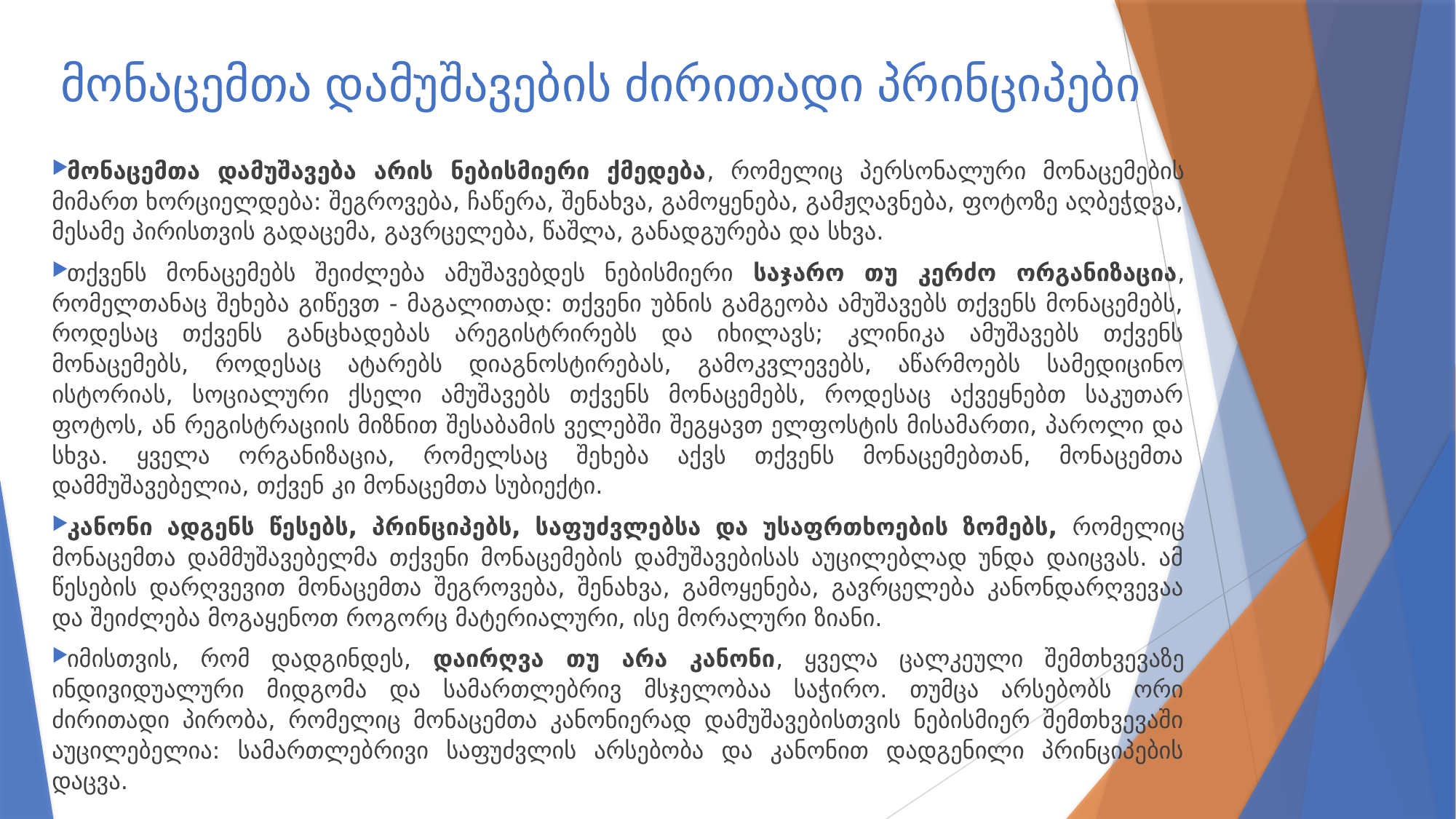

# მონაცემთა დამუშავების ძირითადი პრინციპები
მონაცემთა დამუშავება არის ნებისმიერი ქმედება, რომელიც პერსონალური მონაცემების მიმართ ხორციელდება: შეგროვება, ჩაწერა, შენახვა, გამოყენება, გამჟღავნება, ფოტოზე აღბეჭდვა, მესამე პირისთვის გადაცემა, გავრცელება, წაშლა, განადგურება და სხვა.
თქვენს მონაცემებს შეიძლება ამუშავებდეს ნებისმიერი საჯარო თუ კერძო ორგანიზაცია, რომელთანაც შეხება გიწევთ - მაგალითად: თქვენი უბნის გამგეობა ამუშავებს თქვენს მონაცემებს, როდესაც თქვენს განცხადებას არეგისტრირებს და იხილავს; კლინიკა ამუშავებს თქვენს მონაცემებს, როდესაც ატარებს დიაგნოსტირებას, გამოკვლევებს, აწარმოებს სამედიცინო ისტორიას, სოციალური ქსელი ამუშავებს თქვენს მონაცემებს, როდესაც აქვეყნებთ საკუთარ ფოტოს, ან რეგისტრაციის მიზნით შესაბამის ველებში შეგყავთ ელფოსტის მისამართი, პაროლი და სხვა. ყველა ორგანიზაცია, რომელსაც შეხება აქვს თქვენს მონაცემებთან, მონაცემთა დამმუშავებელია, თქვენ კი მონაცემთა სუბიექტი.
კანონი ადგენს წესებს, პრინციპებს, საფუძვლებსა და უსაფრთხოების ზომებს, რომელიც მონაცემთა დამმუშავებელმა თქვენი მონაცემების დამუშავებისას აუცილებლად უნდა დაიცვას. ამ წესების დარღვევით მონაცემთა შეგროვება, შენახვა, გამოყენება, გავრცელება კანონდარღვევაა და შეიძლება მოგაყენოთ როგორც მატერიალური, ისე მორალური ზიანი.
იმისთვის, რომ დადგინდეს, დაირღვა თუ არა კანონი, ყველა ცალკეული შემთხვევაზე ინდივიდუალური მიდგომა და სამართლებრივ მსჯელობაა საჭირო. თუმცა არსებობს ორი ძირითადი პირობა, რომელიც მონაცემთა კანონიერად დამუშავებისთვის ნებისმიერ შემთხვევაში აუცილებელია: სამართლებრივი საფუძვლის არსებობა და კანონით დადგენილი პრინციპების დაცვა.